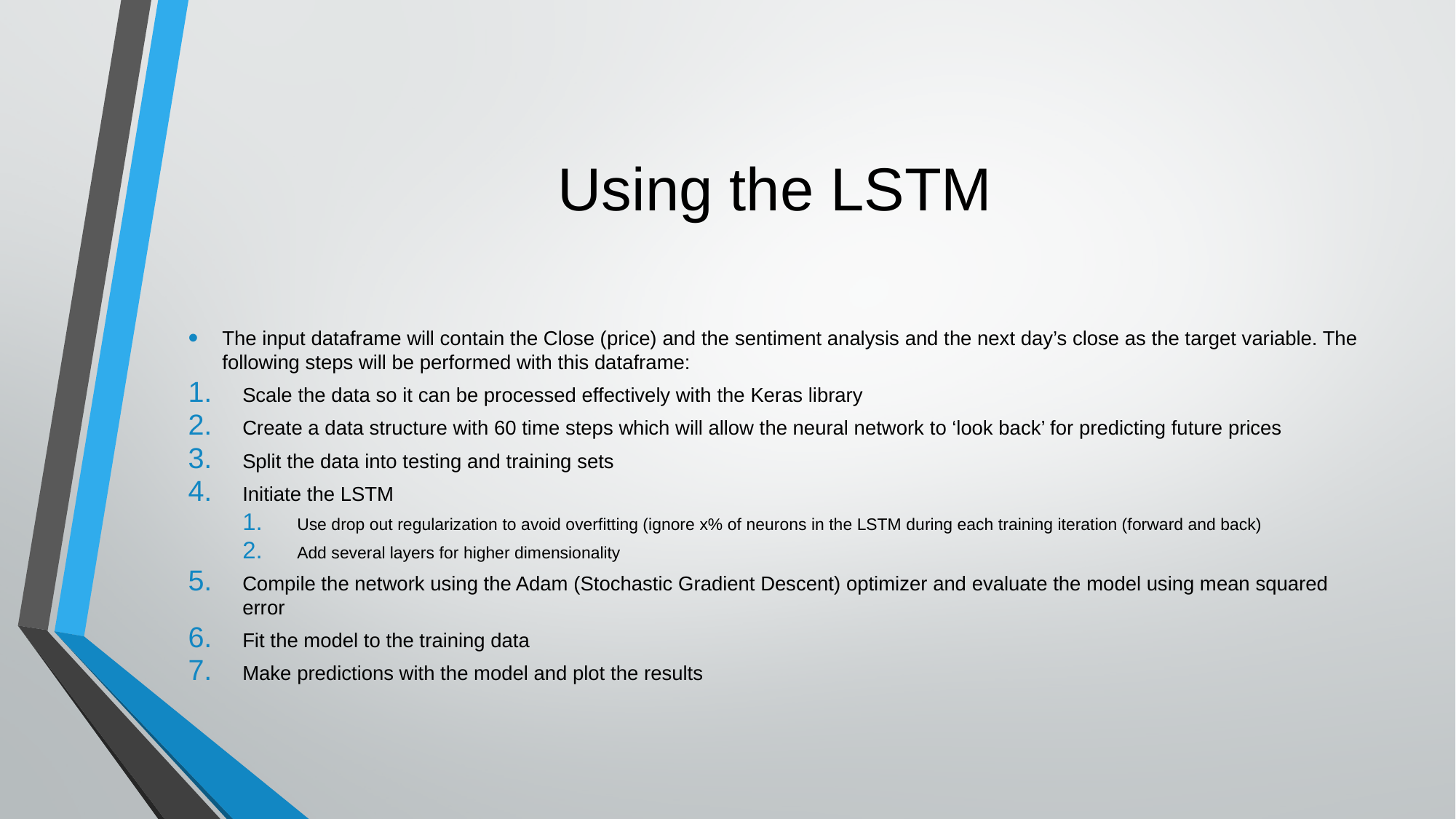

# Using the LSTM
The input dataframe will contain the Close (price) and the sentiment analysis and the next day’s close as the target variable. The following steps will be performed with this dataframe:
Scale the data so it can be processed effectively with the Keras library
Create a data structure with 60 time steps which will allow the neural network to ‘look back’ for predicting future prices
Split the data into testing and training sets
Initiate the LSTM
Use drop out regularization to avoid overfitting (ignore x% of neurons in the LSTM during each training iteration (forward and back)
Add several layers for higher dimensionality
Compile the network using the Adam (Stochastic Gradient Descent) optimizer and evaluate the model using mean squared error
Fit the model to the training data
Make predictions with the model and plot the results